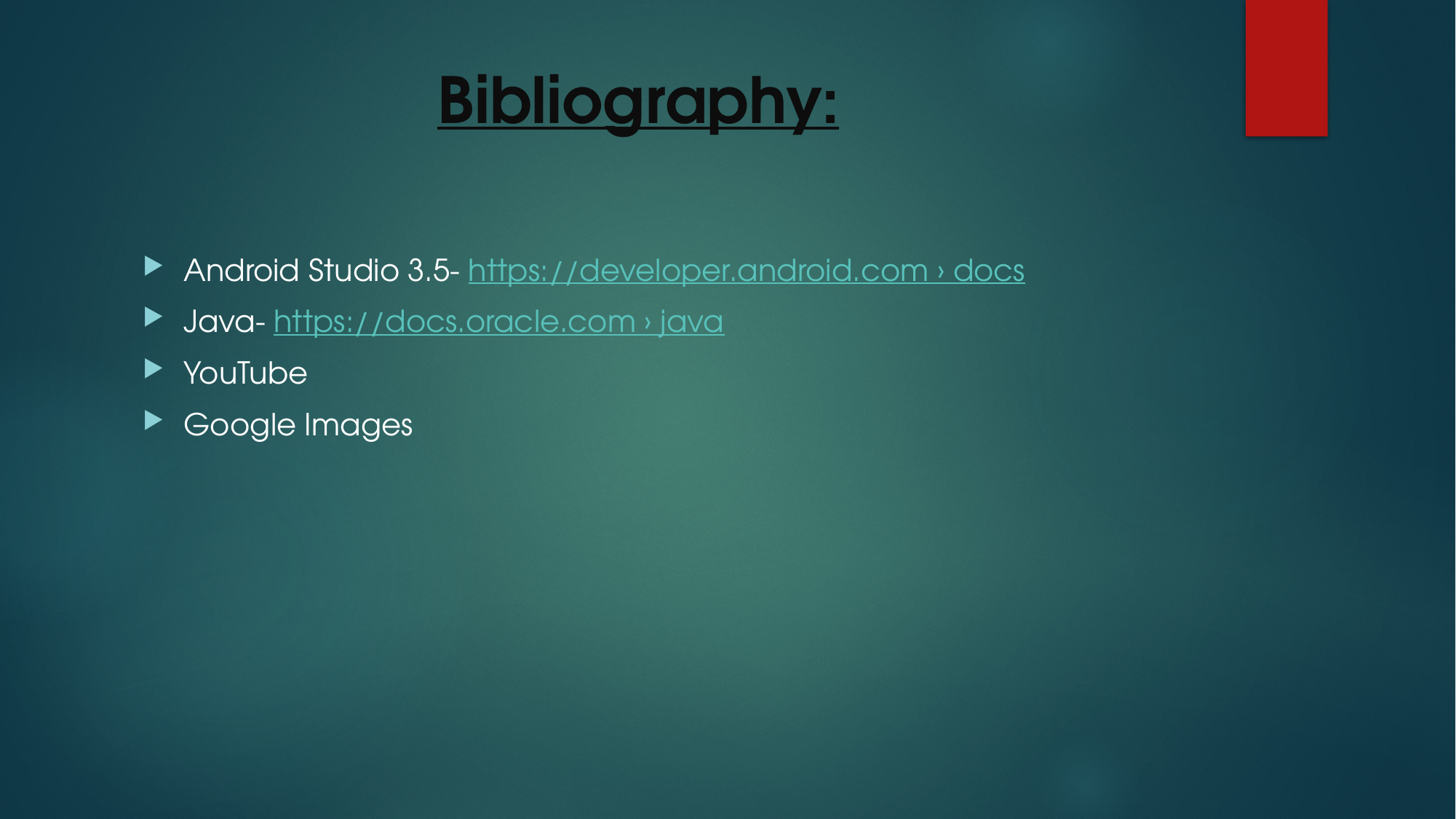

# Bibliography:
Android Studio 3.5- https://developer.android.com › docs
Java- https://docs.oracle.com › java
YouTube
Google Images